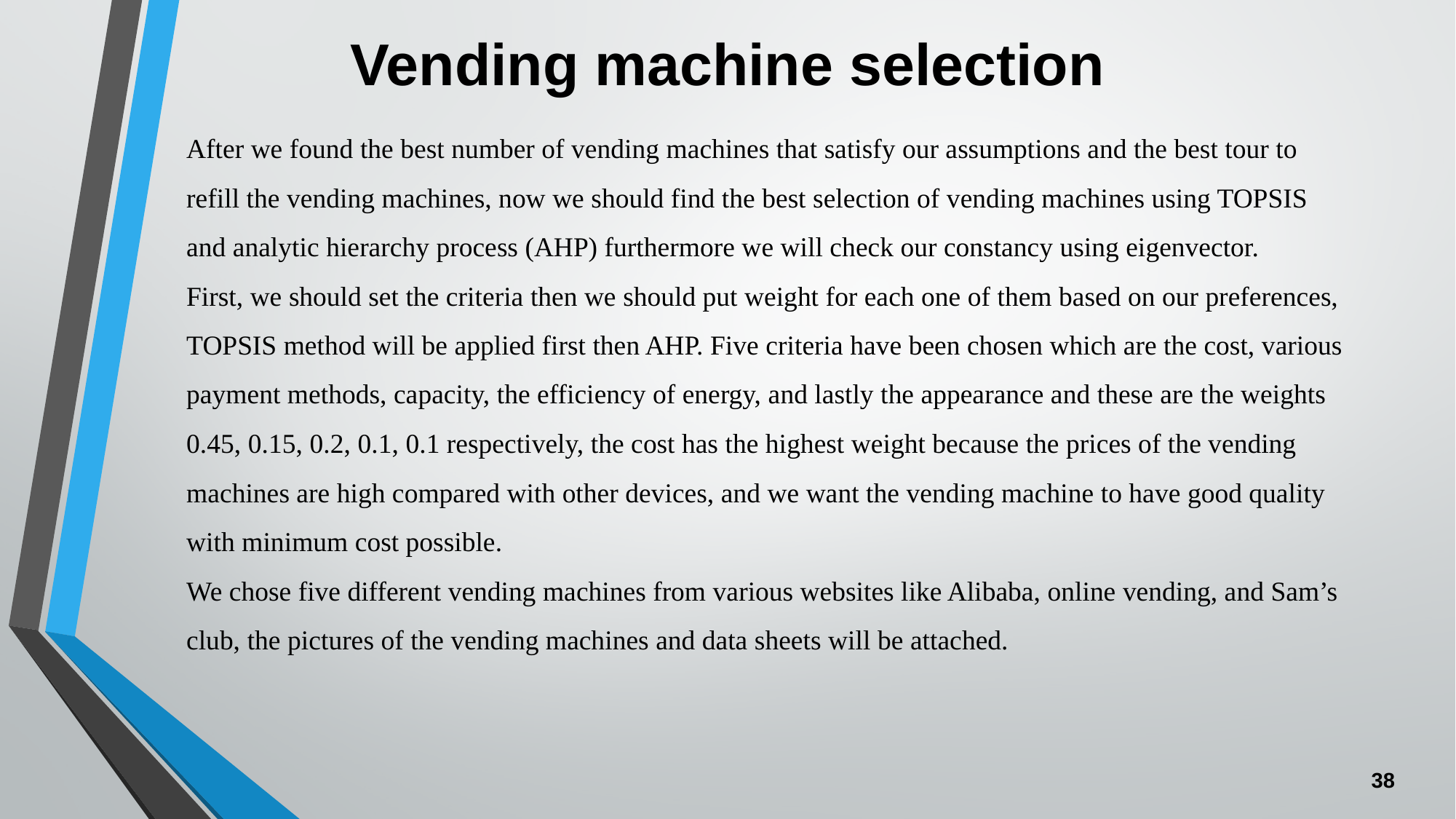

# Vending machine selection
After we found the best number of vending machines that satisfy our assumptions and the best tour to refill the vending machines, now we should find the best selection of vending machines using TOPSIS and analytic hierarchy process (AHP) furthermore we will check our constancy using eigenvector.
First, we should set the criteria then we should put weight for each one of them based on our preferences, TOPSIS method will be applied first then AHP. Five criteria have been chosen which are the cost, various payment methods, capacity, the efficiency of energy, and lastly the appearance and these are the weights 0.45, 0.15, 0.2, 0.1, 0.1 respectively, the cost has the highest weight because the prices of the vending machines are high compared with other devices, and we want the vending machine to have good quality with minimum cost possible.
We chose five different vending machines from various websites like Alibaba, online vending, and Sam’s club, the pictures of the vending machines and data sheets will be attached.
38